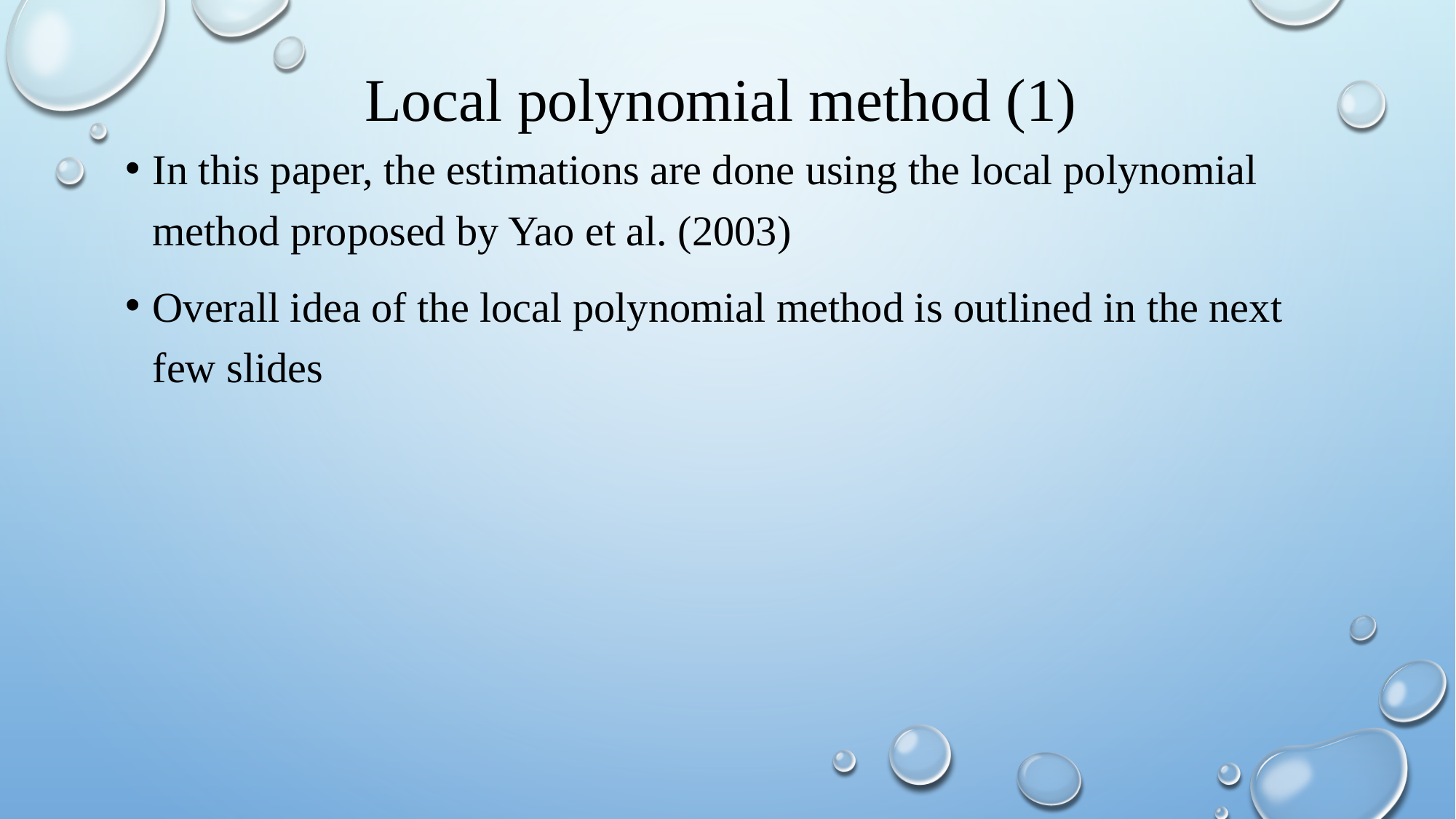

# Local polynomial method (1)
In this paper, the estimations are done using the local polynomial method proposed by Yao et al. (2003)
Overall idea of the local polynomial method is outlined in the next few slides